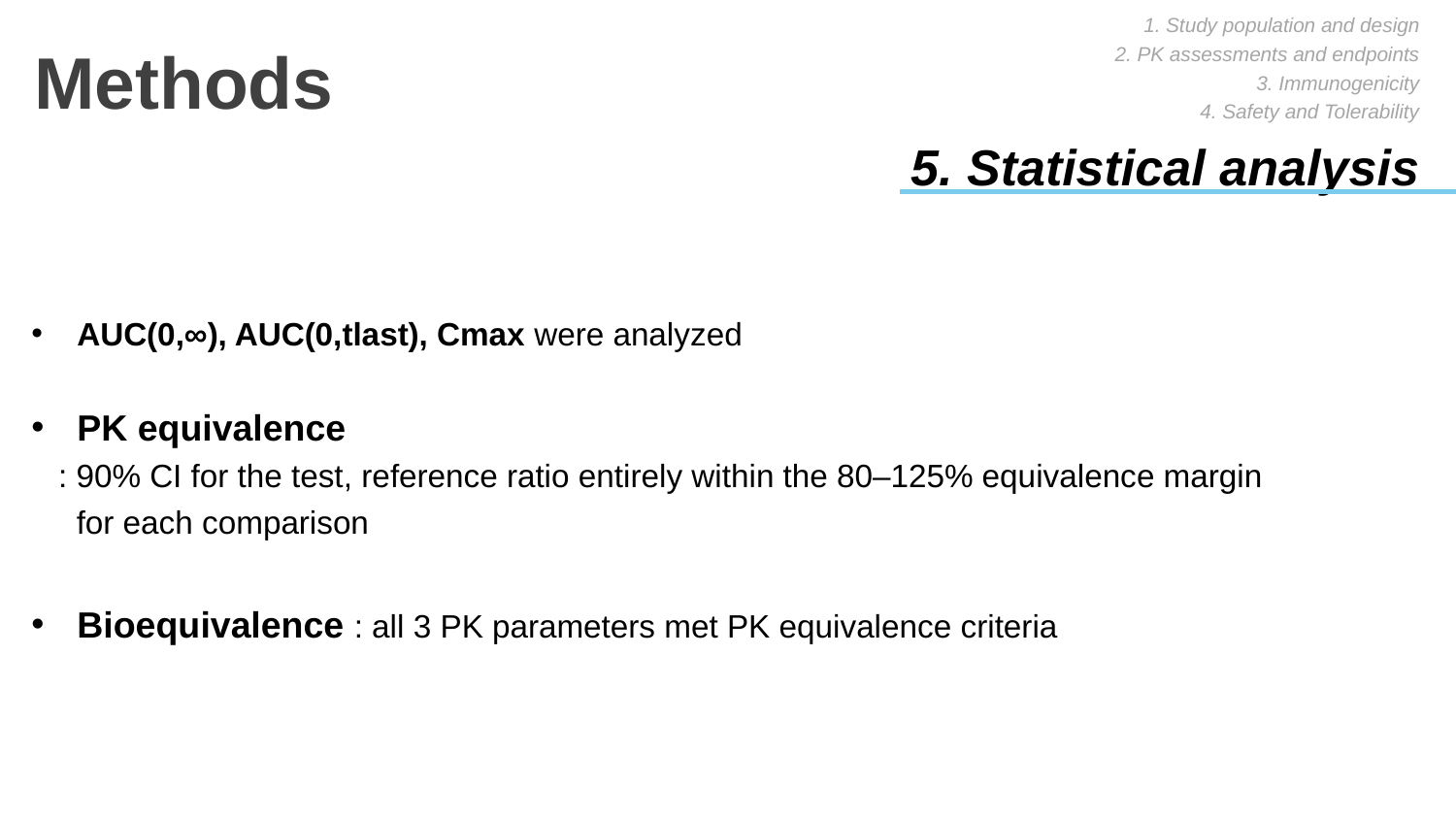

1. Study population and design
2. PK assessments and endpoints
3. Immunogenicity
4. Safety and Tolerability
5. Statistical analysis
# Methods
AUC(0,∞), AUC(0,tlast), Cmax were analyzed

PK equivalence
   : 90% CI for the test, reference ratio entirely within the 80–125% equivalence margin
     for each comparison

Bioequivalence : all 3 PK parameters met PK equivalence criteria